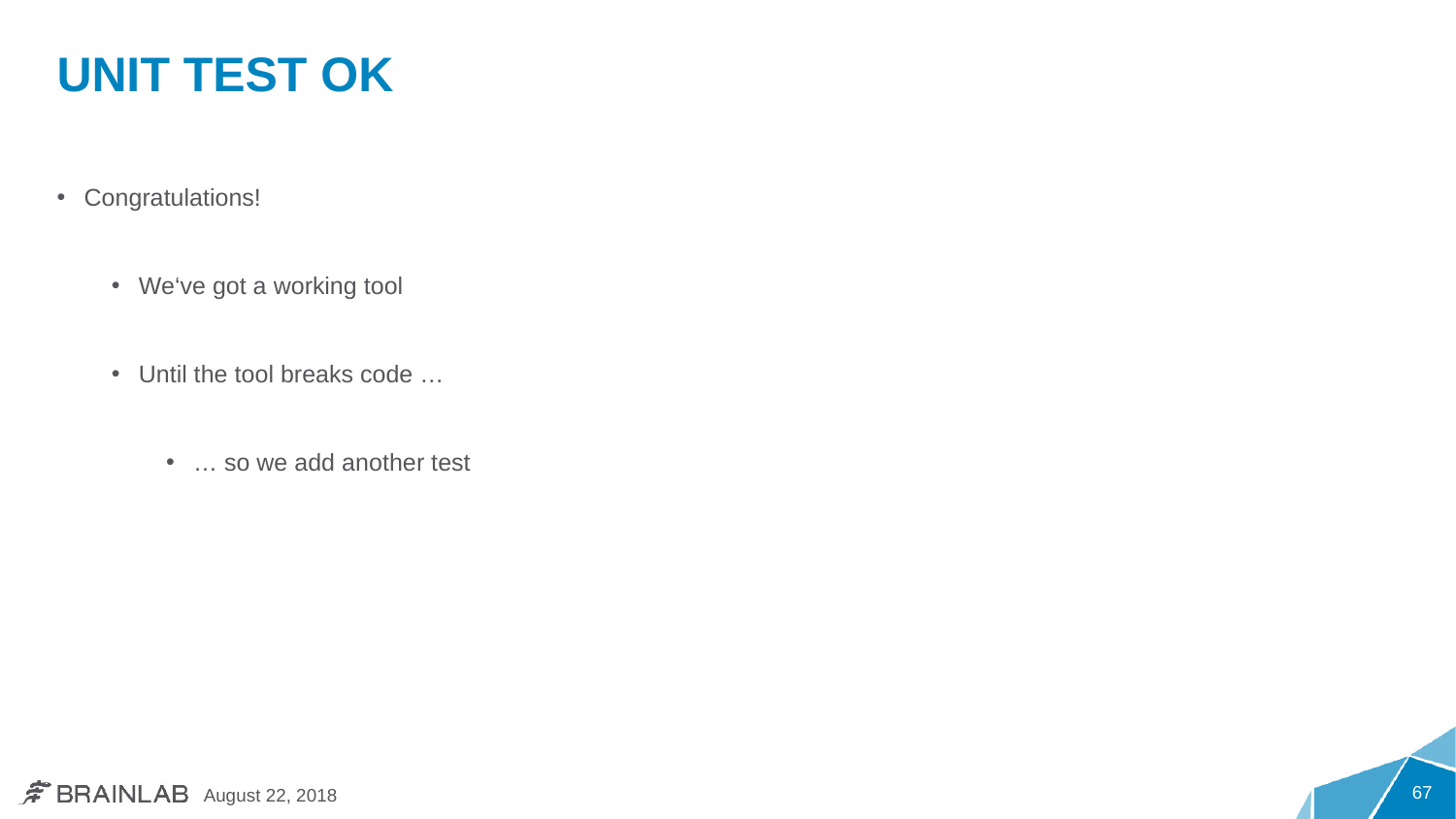

# Unit Test OK
Congratulations!

We‘ve got a working tool

Until the tool breaks code …

… so we add another test